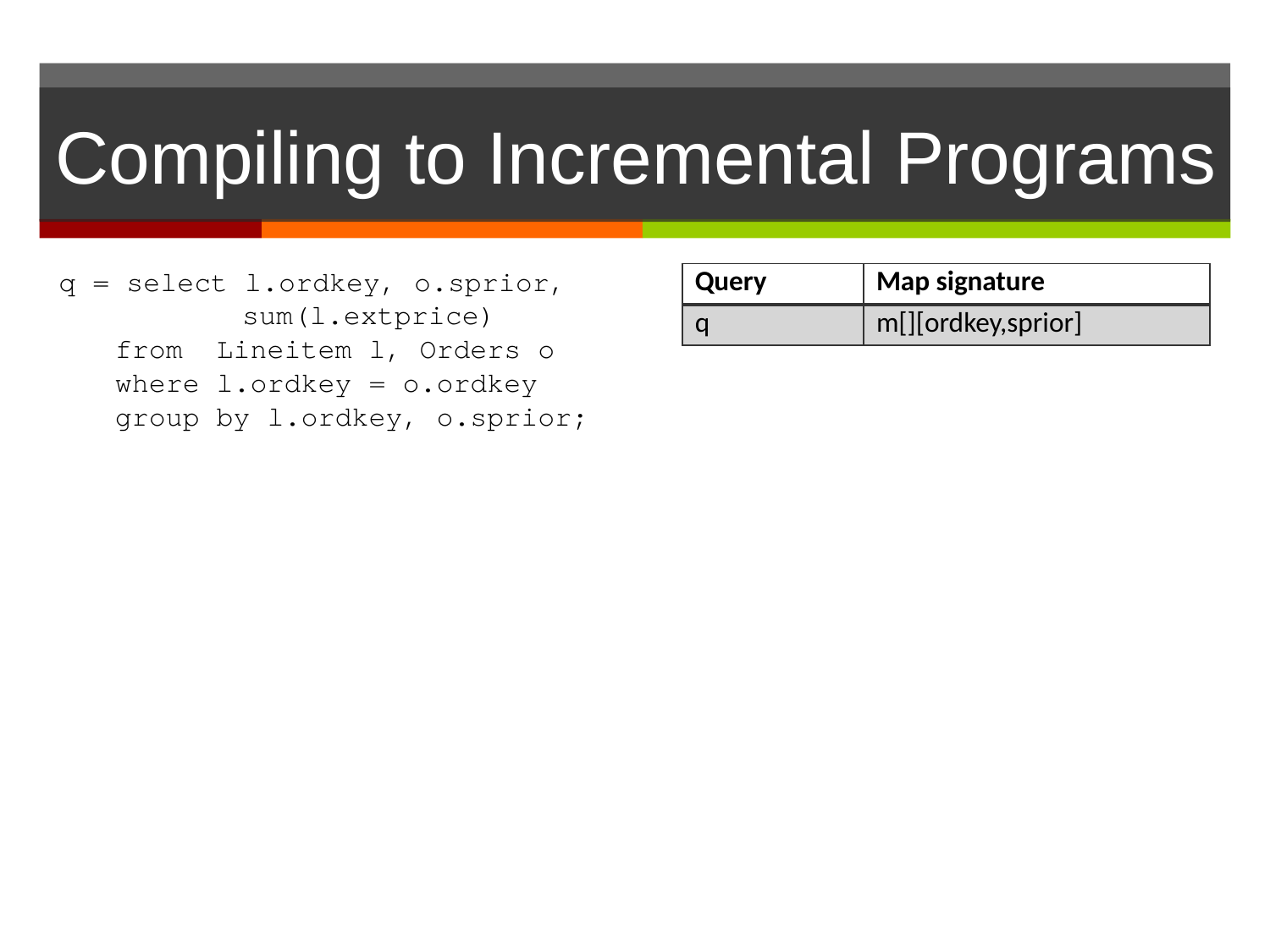

# Compiling to Incremental Programs
q = select l.ordkey, o.sprior,
		sum(l.extprice)
	from  Lineitem l, Orders o
	where l.ordkey = o.ordkey
	group by l.ordkey, o.sprior;
| Query | Map signature |
| --- | --- |
| q | m[][ordkey,sprior] |